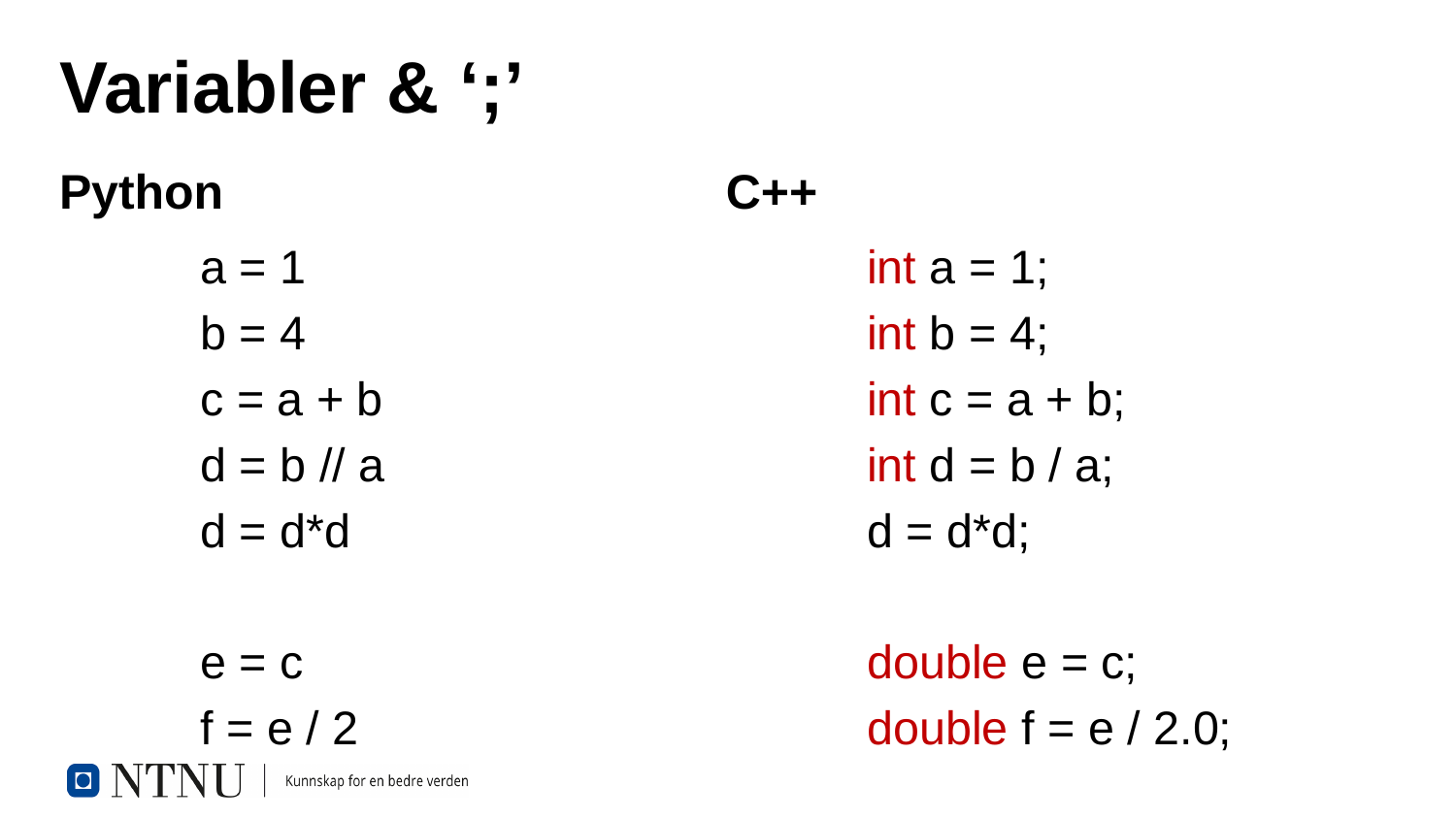

# Variabler & ‘;’
Python
C++
	a = 1
	b = 4
	c = a + b
	d = b // a
	d = d*d

	e = c
	f = e / 2
	int a = 1;
	int b = 4;
	int c = a + b;
	int d = b / a;
	d = d*d;

	double e = c;
	double f = e / 2.0;